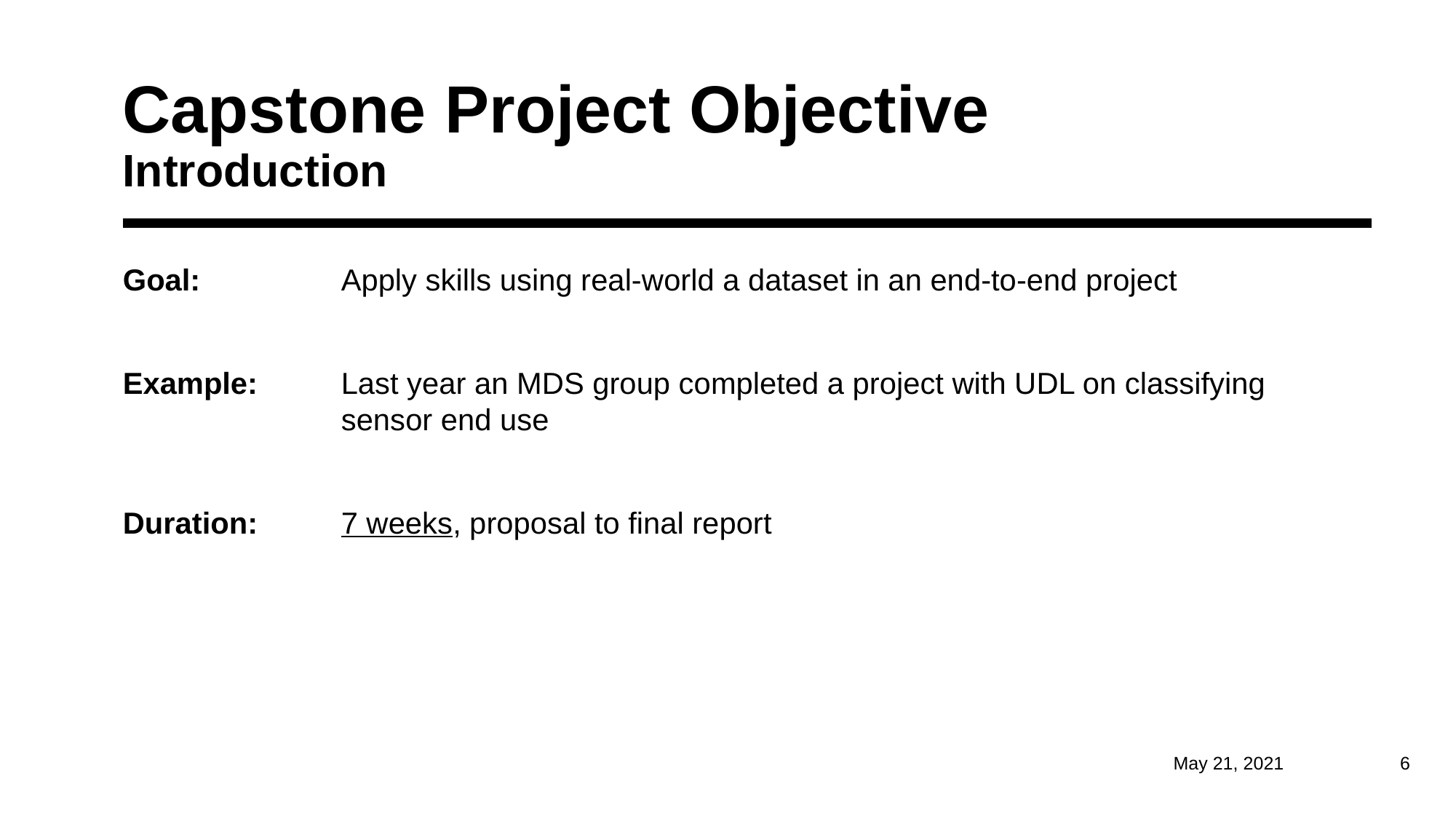

# Capstone Project Objective Introduction

Goal: 		Apply skills using real-world a dataset in an end-to-end project

Example: 	Last year an MDS group completed a project with UDL on classifying 		sensor end use

Duration:	7 weeks, proposal to final report

May 21, 2021
6